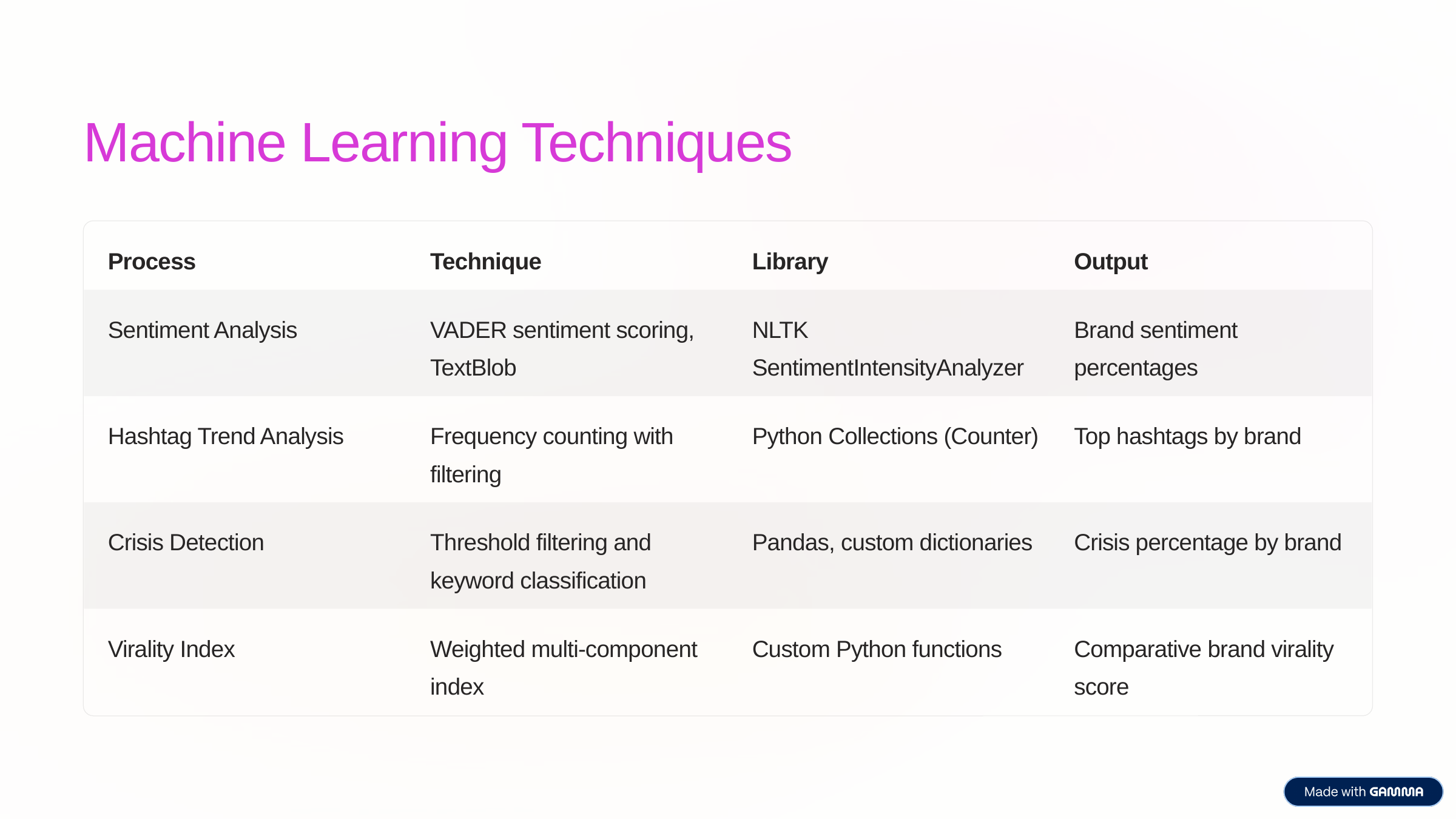

Machine Learning Techniques

Process
Technique
Library
Output

Sentiment Analysis
VADER sentiment scoring, TextBlob
NLTK SentimentIntensityAnalyzer
Brand sentiment percentages

Hashtag Trend Analysis
Frequency counting with filtering
Python Collections (Counter)
Top hashtags by brand

Crisis Detection
Threshold filtering and keyword classification
Pandas, custom dictionaries
Crisis percentage by brand

Virality Index
Weighted multi-component index
Custom Python functions
Comparative brand virality score